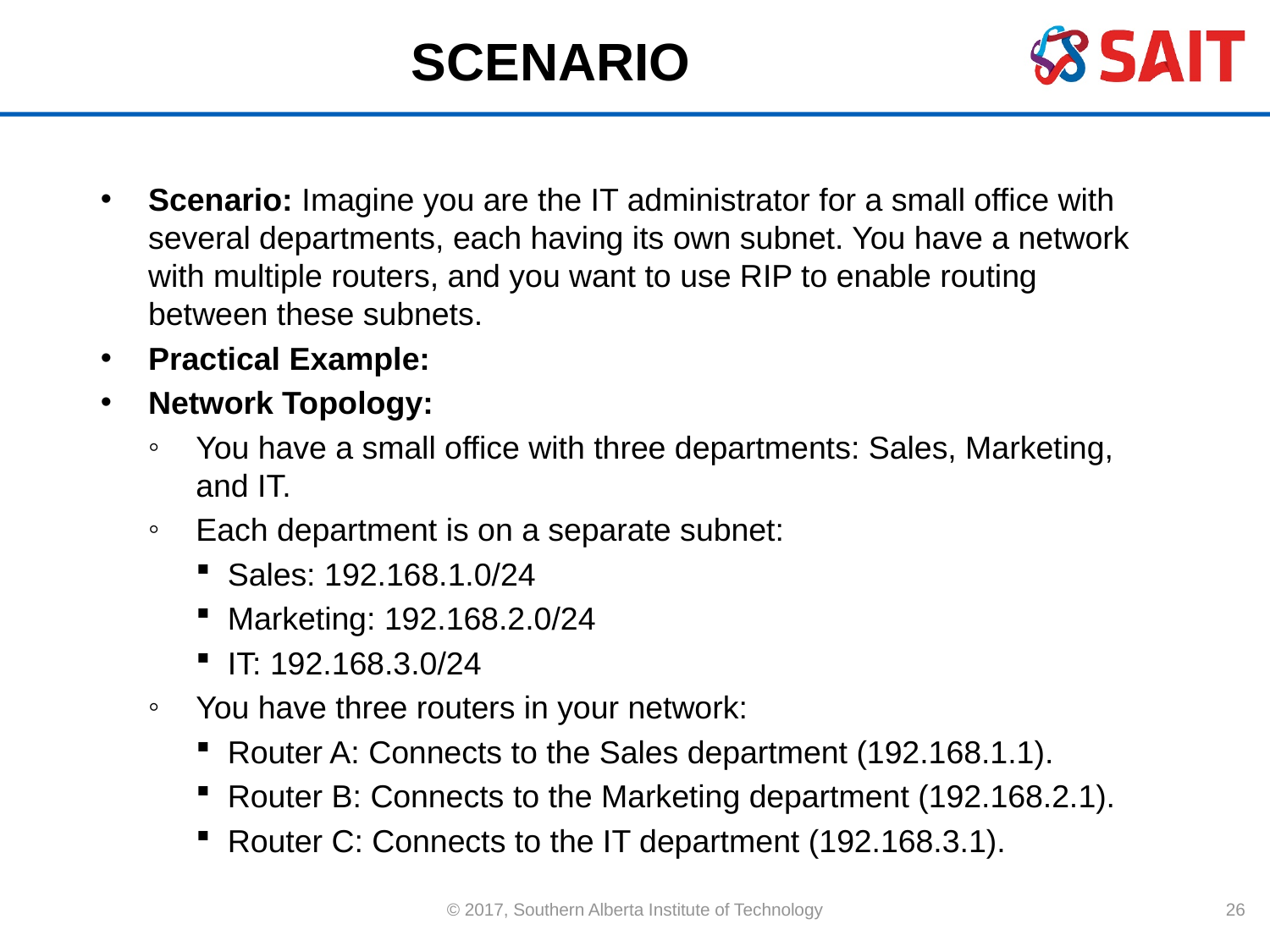

# SCENARIO
Scenario: Imagine you are the IT administrator for a small office with several departments, each having its own subnet. You have a network with multiple routers, and you want to use RIP to enable routing between these subnets.
Practical Example:
Network Topology:
You have a small office with three departments: Sales, Marketing, and IT.
Each department is on a separate subnet:
Sales: 192.168.1.0/24
Marketing: 192.168.2.0/24
IT: 192.168.3.0/24
You have three routers in your network:
Router A: Connects to the Sales department (192.168.1.1).
Router B: Connects to the Marketing department (192.168.2.1).
Router C: Connects to the IT department (192.168.3.1).